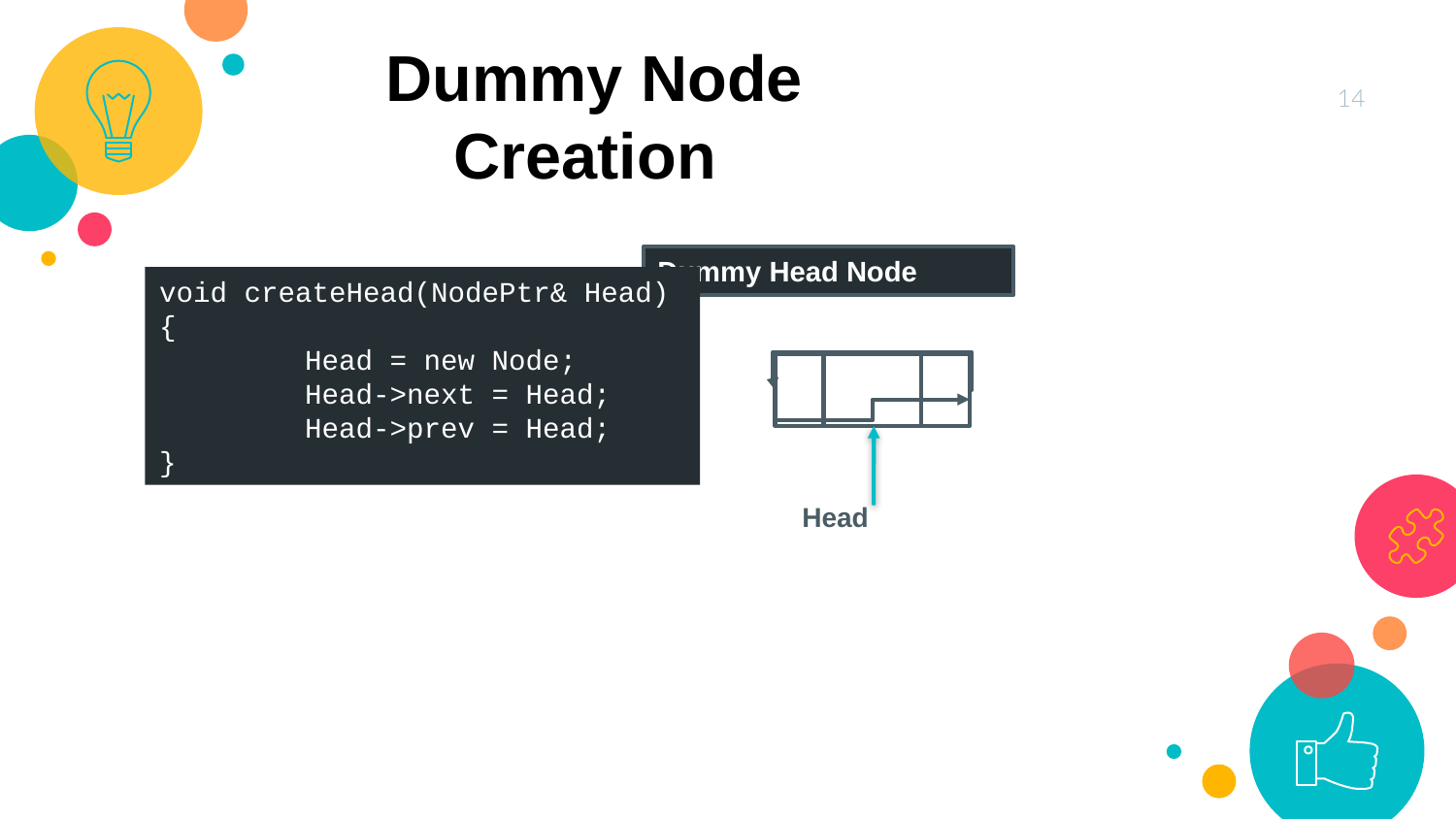

Dummy Node Creation
14
Dummy Head Node
void createHead(NodePtr& Head){
	Head = new Node;
	Head->next = Head;
	Head->prev = Head;
}

Head